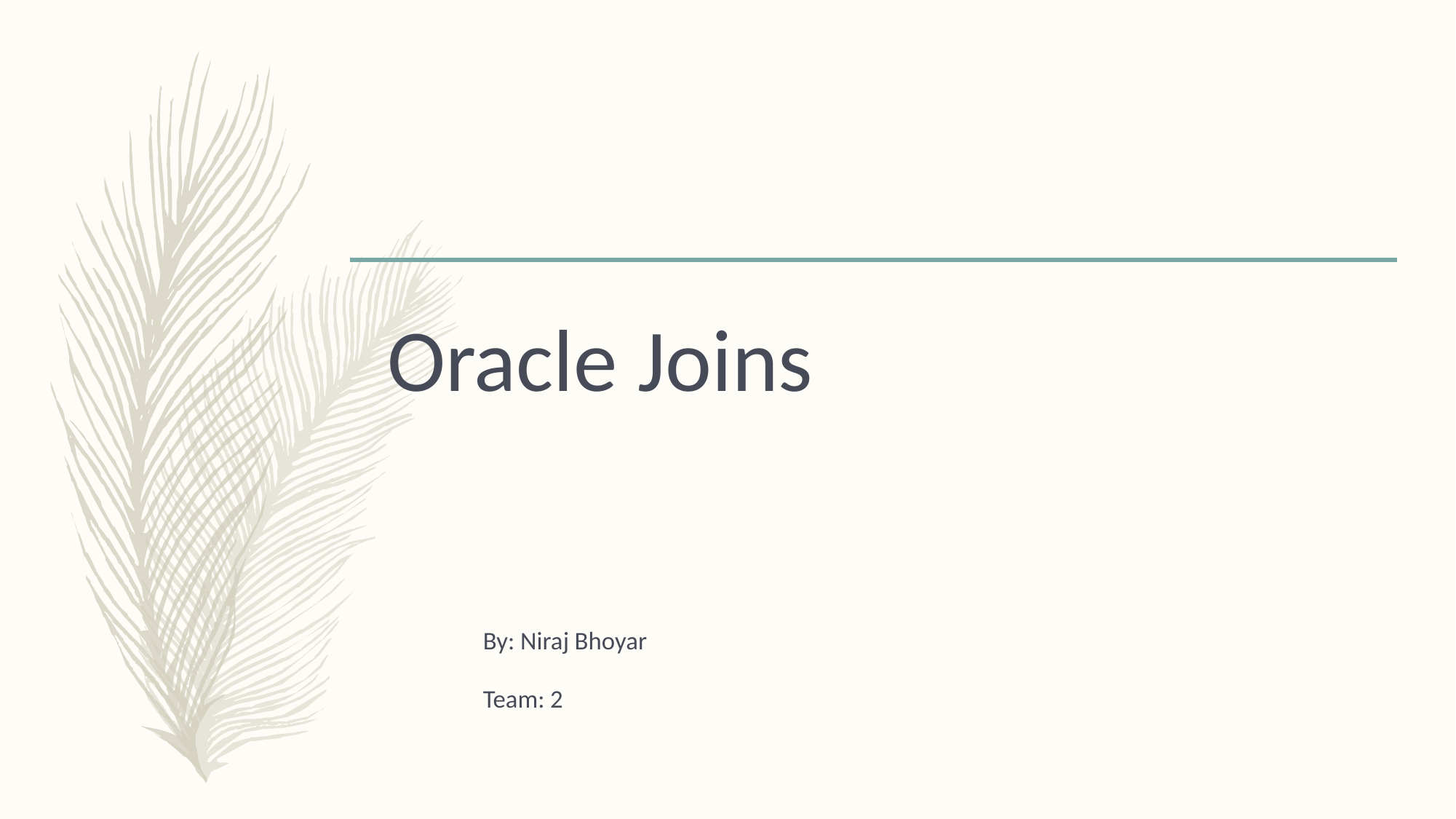

Oracle Joins

						By: Niraj Bhoyar
						Team: 2